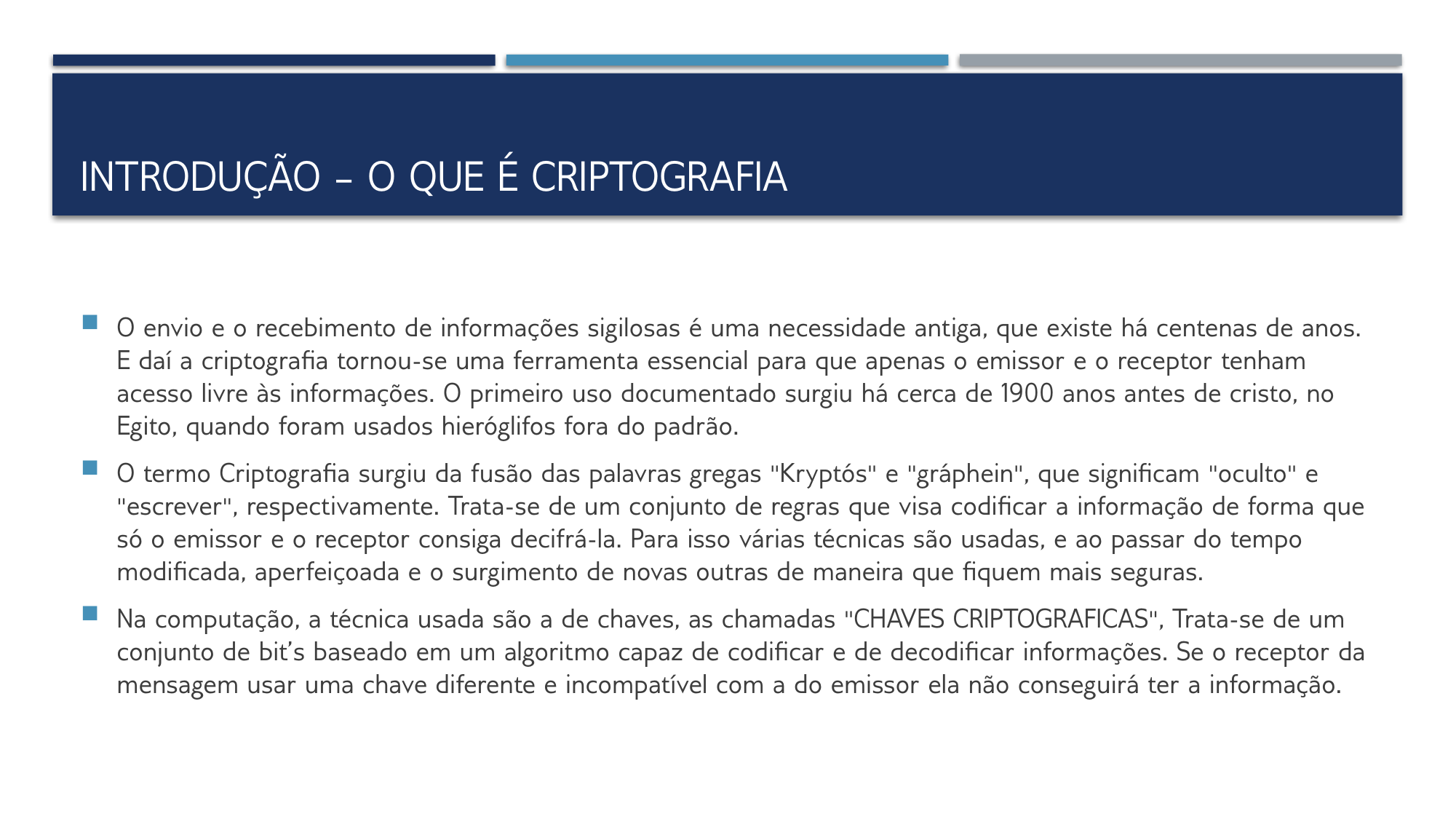

# Introdução – o que é criptografia
O envio e o recebimento de informações sigilosas é uma necessidade antiga, que existe há centenas de anos. E daí a criptografia tornou-se uma ferramenta essencial para que apenas o emissor e o receptor tenham acesso livre às informações. O primeiro uso documentado surgiu há cerca de 1900 anos antes de cristo, no Egito, quando foram usados hieróglifos fora do padrão.
O termo Criptografia surgiu da fusão das palavras gregas "Kryptós" e "gráphein", que significam "oculto" e "escrever", respectivamente. Trata-se de um conjunto de regras que visa codificar a informação de forma que só o emissor e o receptor consiga decifrá-la. Para isso várias técnicas são usadas, e ao passar do tempo modificada, aperfeiçoada e o surgimento de novas outras de maneira que fiquem mais seguras.
Na computação, a técnica usada são a de chaves, as chamadas "CHAVES CRIPTOGRAFICAS", Trata-se de um conjunto de bit’s baseado em um algoritmo capaz de codificar e de decodificar informações. Se o receptor da mensagem usar uma chave diferente e incompatível com a do emissor ela não conseguirá ter a informação.